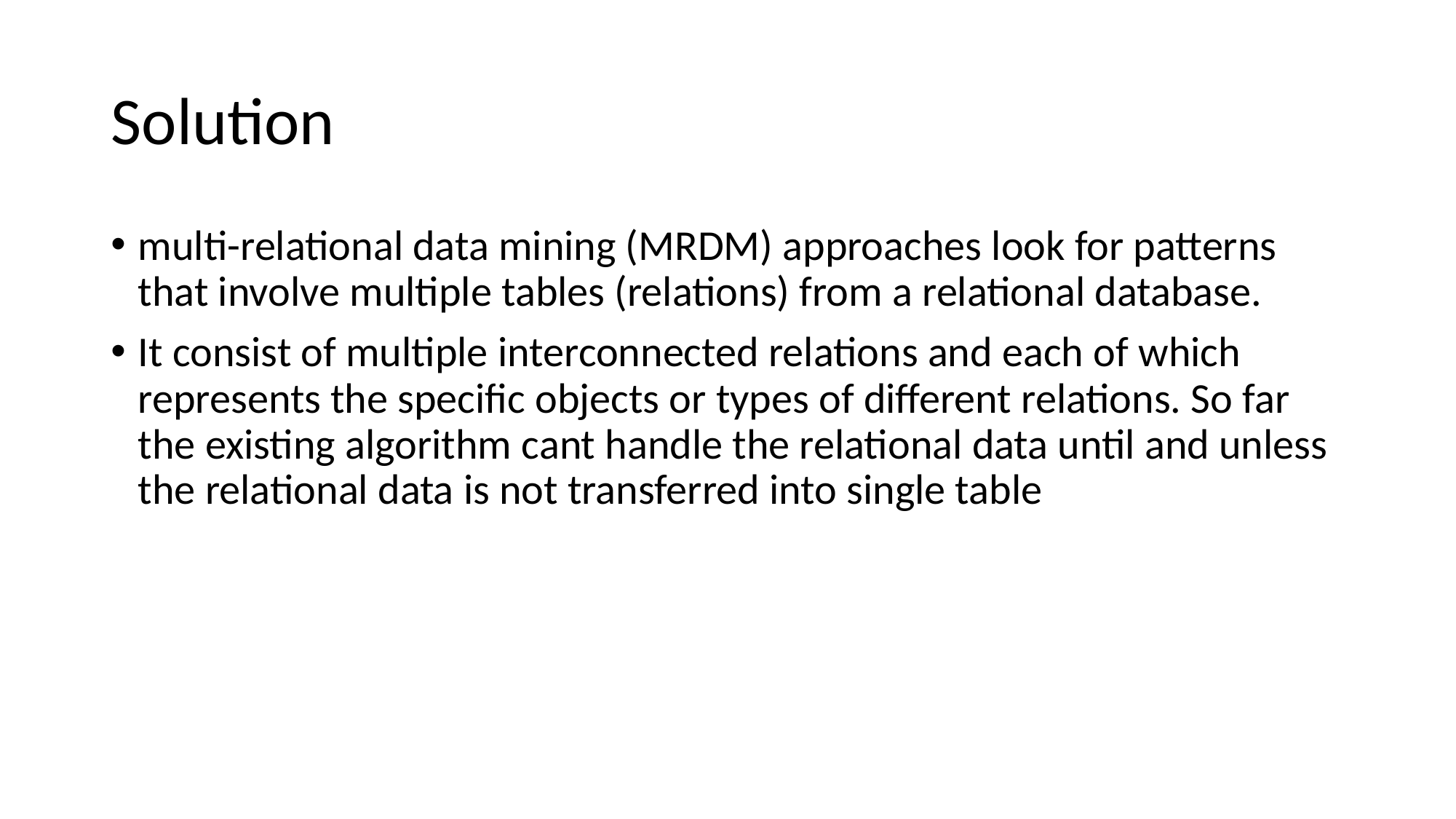

# Solution
multi-relational data mining (MRDM) approaches look for patterns that involve multiple tables (relations) from a relational database.
It consist of multiple interconnected relations and each of which represents the specific objects or types of different relations. So far the existing algorithm cant handle the relational data until and unless the relational data is not transferred into single table